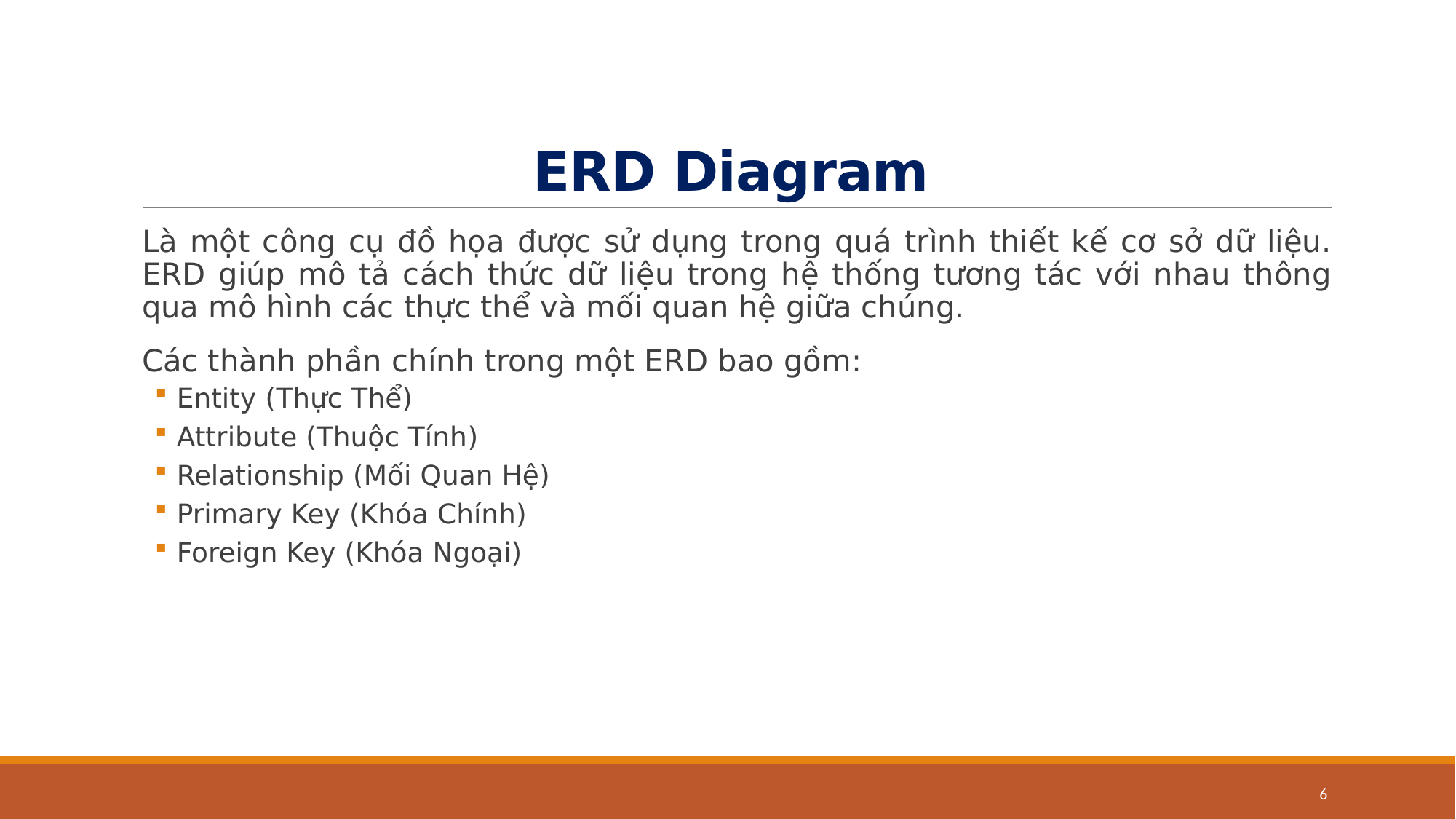

# ERD Diagram
Là một công cụ đồ họa được sử dụng trong quá trình thiết kế cơ sở dữ liệu. ERD giúp mô tả cách thức dữ liệu trong hệ thống tương tác với nhau thông qua mô hình các thực thể và mối quan hệ giữa chúng.
Các thành phần chính trong một ERD bao gồm:
Entity (Thực Thể)
Attribute (Thuộc Tính)
Relationship (Mối Quan Hệ)
Primary Key (Khóa Chính)
Foreign Key (Khóa Ngoại)

6